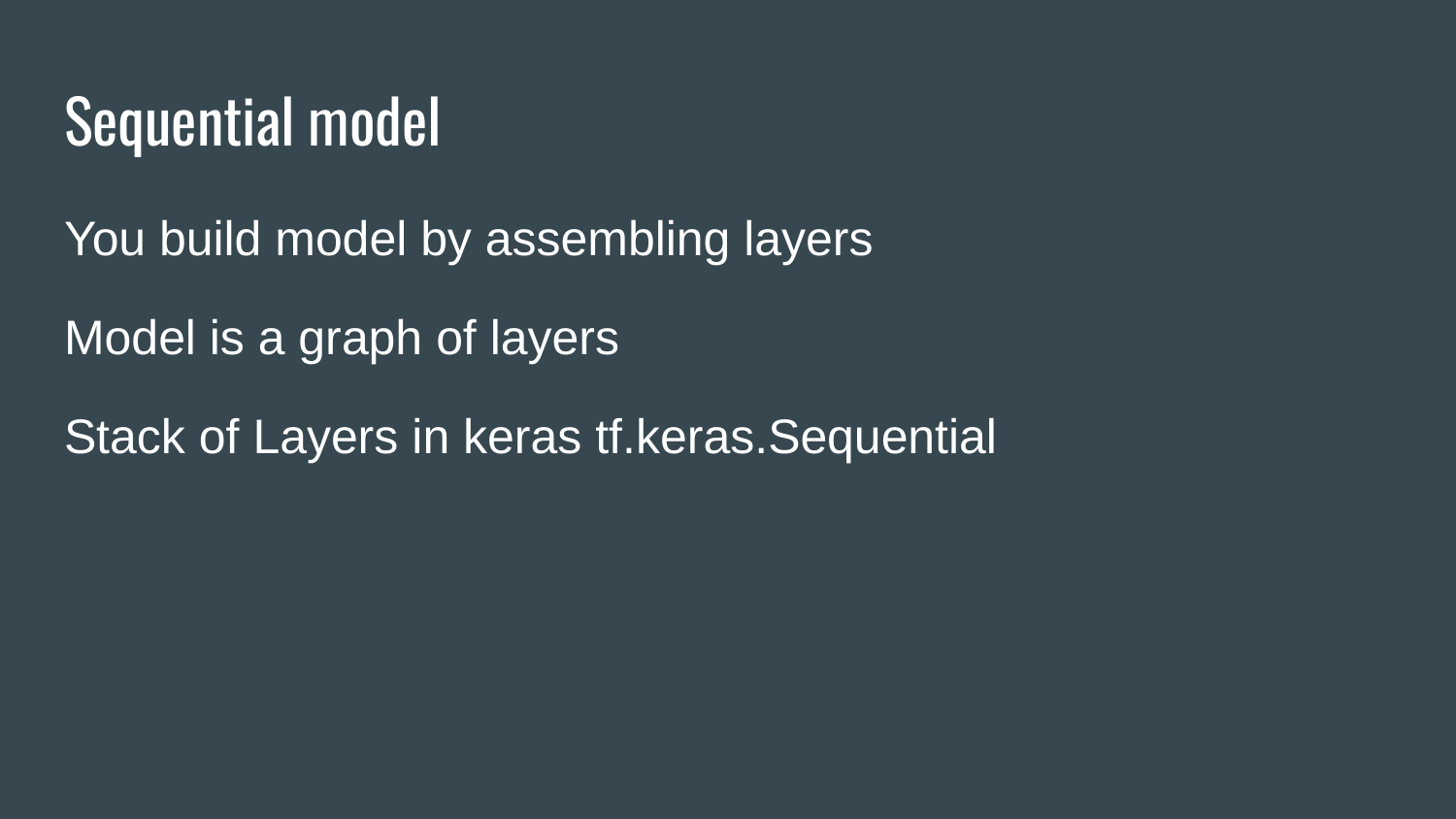

# Sequential model
You build model by assembling layers
Model is a graph of layers
Stack of Layers in keras tf.keras.Sequential